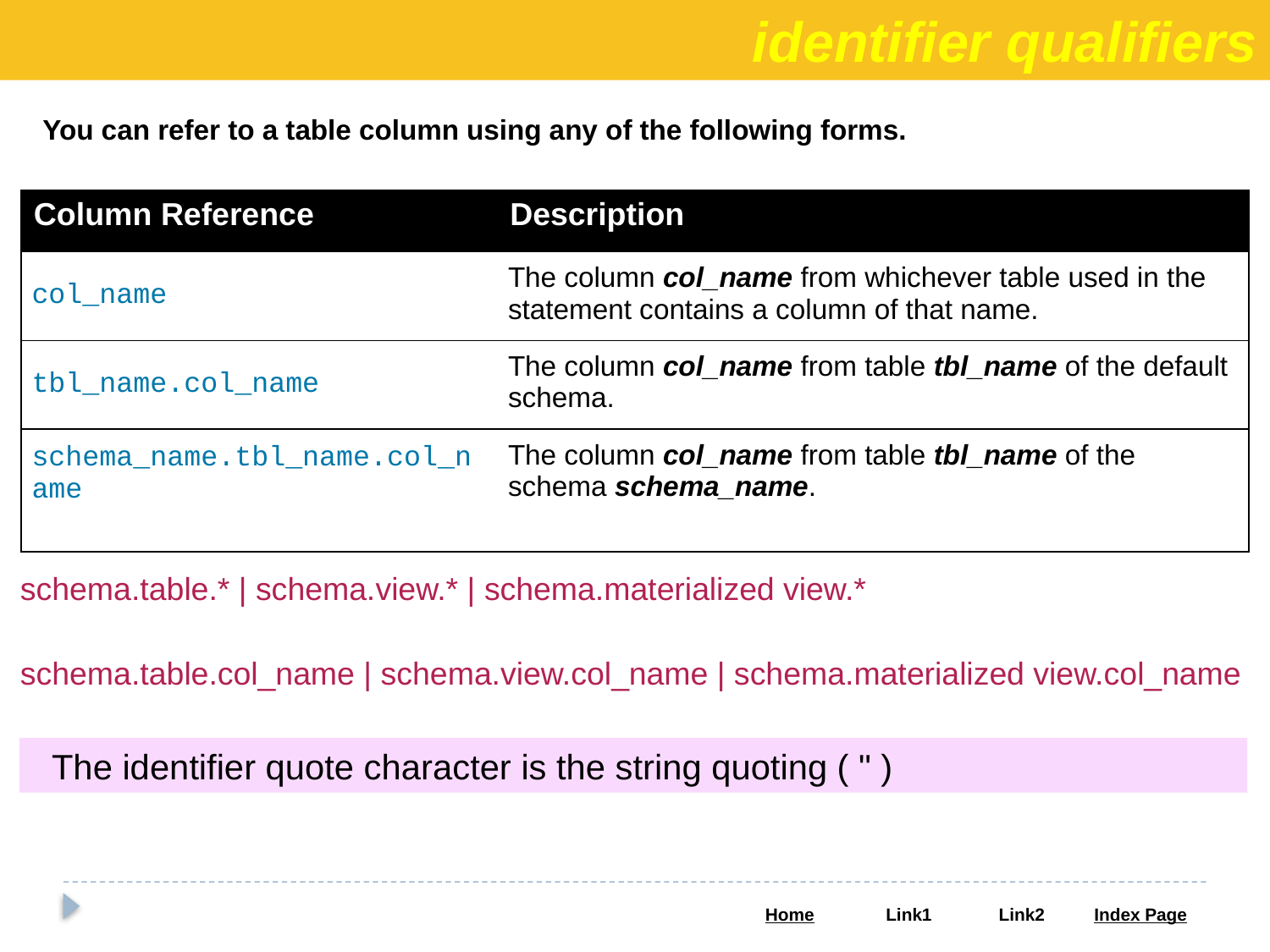

identifier qualifiers
You can refer to a table column using any of the following forms.
| Column Reference | Description |
| --- | --- |
| col\_name | The column col\_name from whichever table used in the statement contains a column of that name. |
| tbl\_name.col\_name | The column col\_name from table tbl\_name of the default schema. |
| schema\_name.tbl\_name.col\_name | The column col\_name from table tbl\_name of the schema schema\_name. |
schema.table.* | schema.view.* | schema.materialized view.*
schema.table.col_name | schema.view.col_name | schema.materialized view.col_name
  The identifier quote character is the string quoting ( " )